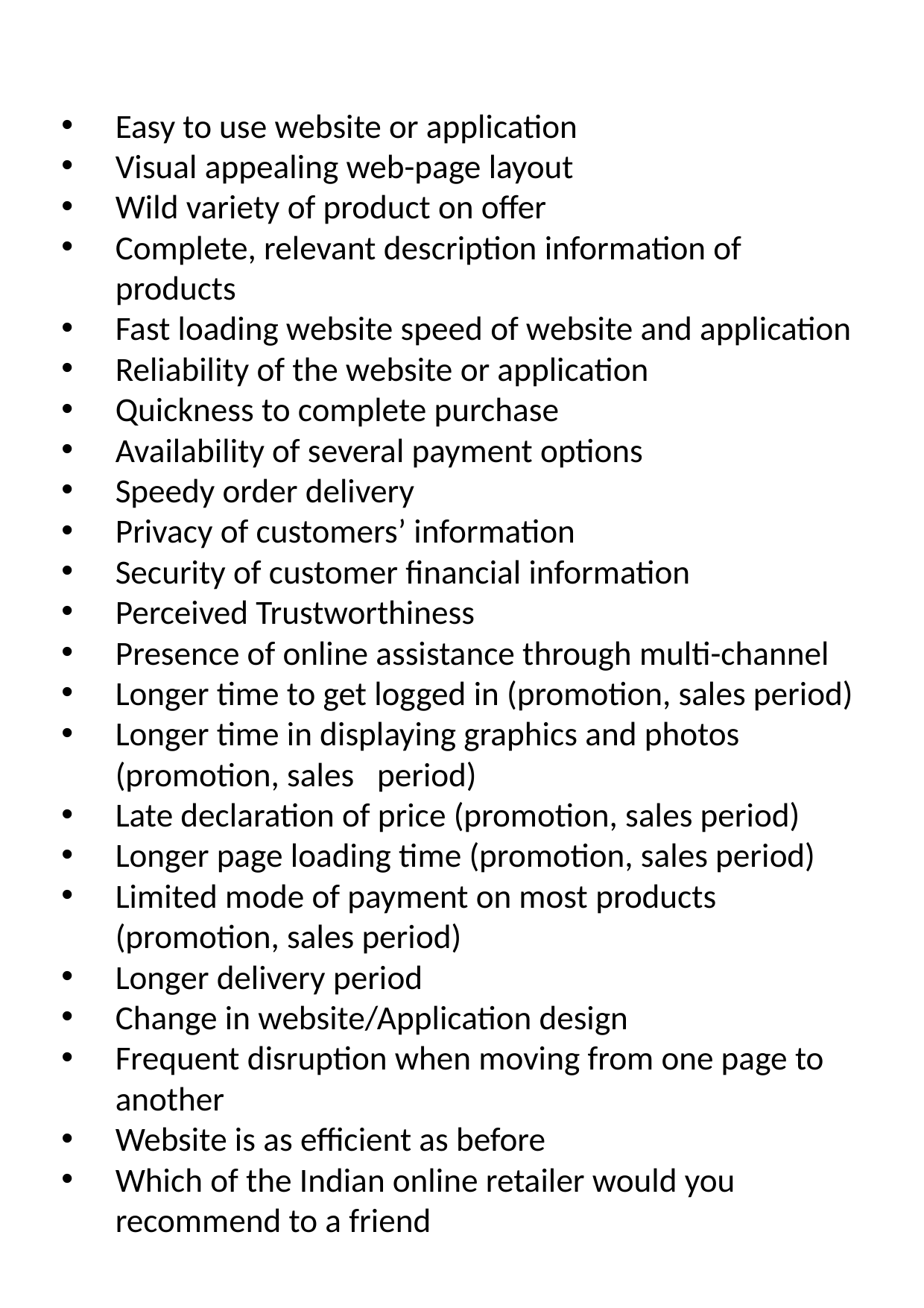

Easy to use website or application
Visual appealing web-page layout
Wild variety of product on offer
Complete, relevant description information of             products
Fast loading website speed of website and application
Reliability of the website or application
Quickness to complete purchase
Availability of several payment options
Speedy order delivery
Privacy of customers’ information
Security of customer financial information
Perceived Trustworthiness
Presence of online assistance through multi-channel
Longer time to get logged in (promotion, sales period)
Longer time in displaying graphics and photos               (promotion, sales   period)
Late declaration of price (promotion, sales period)
Longer page loading time (promotion, sales period)
Limited mode of payment on most products                  (promotion, sales period)
Longer delivery period
Change in website/Application design
Frequent disruption when moving from one page to another
Website is as efficient as before
Which of the Indian online retailer would you                recommend to a friend